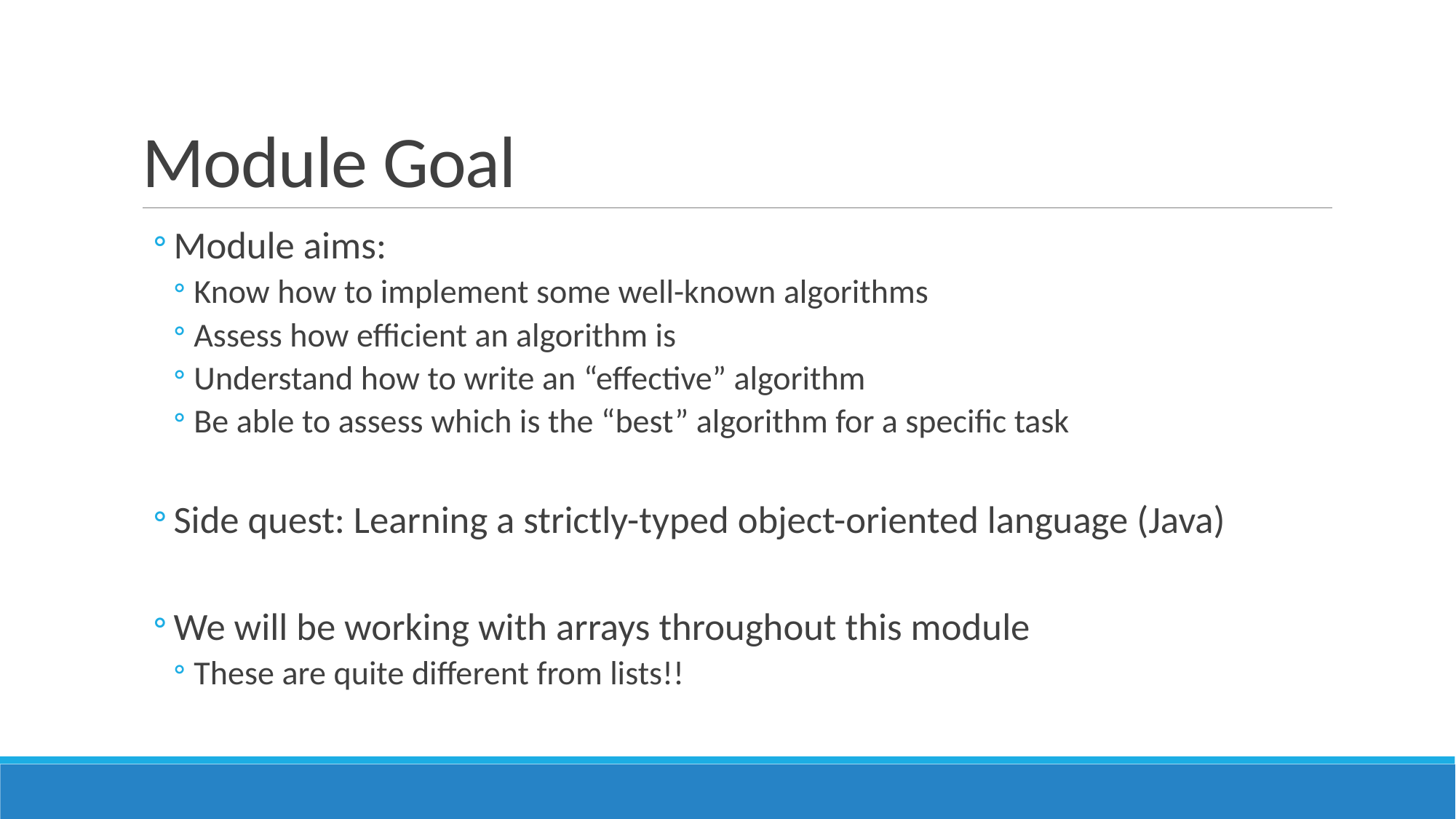

# Module Goal
Module aims:
Know how to implement some well-known algorithms
Assess how efficient an algorithm is
Understand how to write an “effective” algorithm
Be able to assess which is the “best” algorithm for a specific task

Side quest: Learning a strictly-typed object-oriented language (Java)

We will be working with arrays throughout this module
These are quite different from lists!!